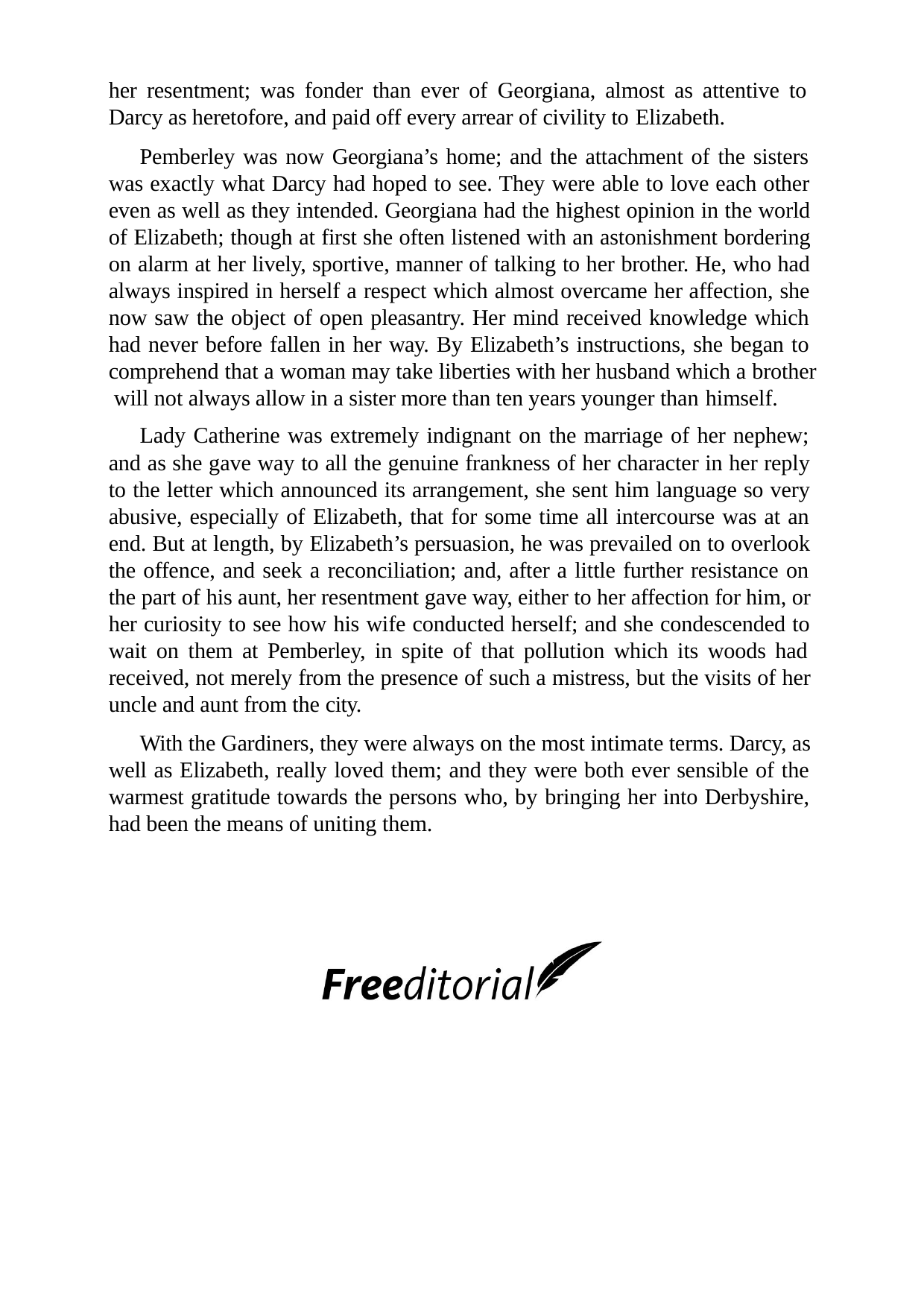

her resentment; was fonder than ever of Georgiana, almost as attentive to  Darcy as heretofore, and paid off every arrear of civility to Elizabeth.
Pemberley was now Georgiana’s home; and the attachment of the sisters  was exactly what Darcy had hoped to see. They were able to love each other  even as well as they intended. Georgiana had the highest opinion in the world  of Elizabeth; though at first she often listened with an astonishment bordering  on alarm at her lively, sportive, manner of talking to her brother. He, who had  always inspired in herself a respect which almost overcame her affection, she  now saw the object of open pleasantry. Her mind received knowledge which  had never before fallen in her way. By Elizabeth’s instructions, she began to  comprehend that a woman may take liberties with her husband which a brother  will not always allow in a sister more than ten years younger than himself.
Lady Catherine was extremely indignant on the marriage of her nephew;  and as she gave way to all the genuine frankness of her character in her reply  to the letter which announced its arrangement, she sent him language so very  abusive, especially of Elizabeth, that for some time all intercourse was at an  end. But at length, by Elizabeth’s persuasion, he was prevailed on to overlook  the offence, and seek a reconciliation; and, after a little further resistance on  the part of his aunt, her resentment gave way, either to her affection for him, or  her curiosity to see how his wife conducted herself; and she condescended to  wait on them at Pemberley, in spite of that pollution which its woods had  received, not merely from the presence of such a mistress, but the visits of her  uncle and aunt from the city.
With the Gardiners, they were always on the most intimate terms. Darcy, as  well as Elizabeth, really loved them; and they were both ever sensible of the  warmest gratitude towards the persons who, by bringing her into Derbyshire,  had been the means of uniting them.